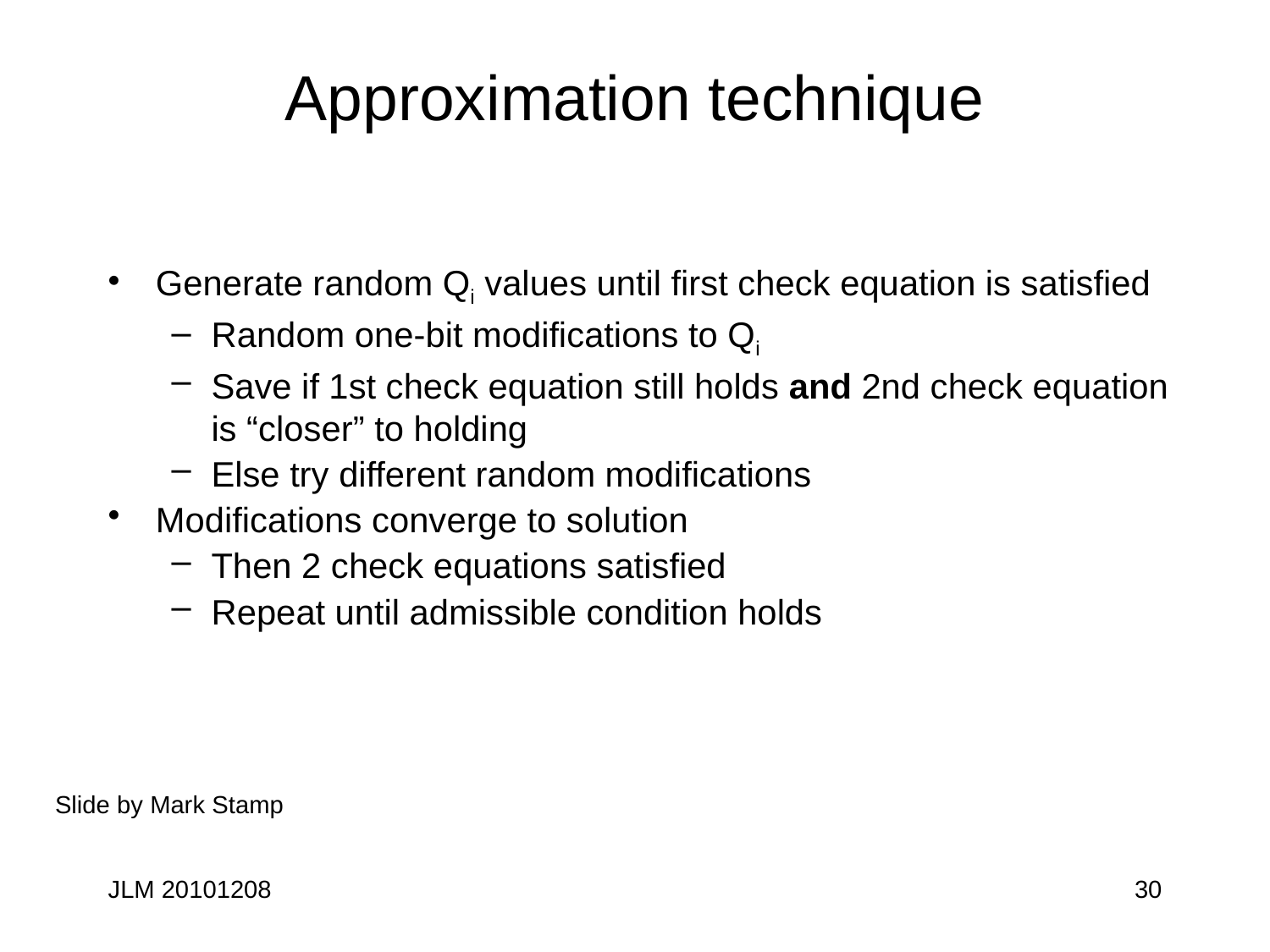

# Approximation technique
Generate random Qi values until first check equation is satisfied
Random one-bit modifications to Qi
Save if 1st check equation still holds and 2nd check equation is “closer” to holding
Else try different random modifications
Modifications converge to solution
Then 2 check equations satisfied
Repeat until admissible condition holds
Slide by Mark Stamp
JLM 20101208
30